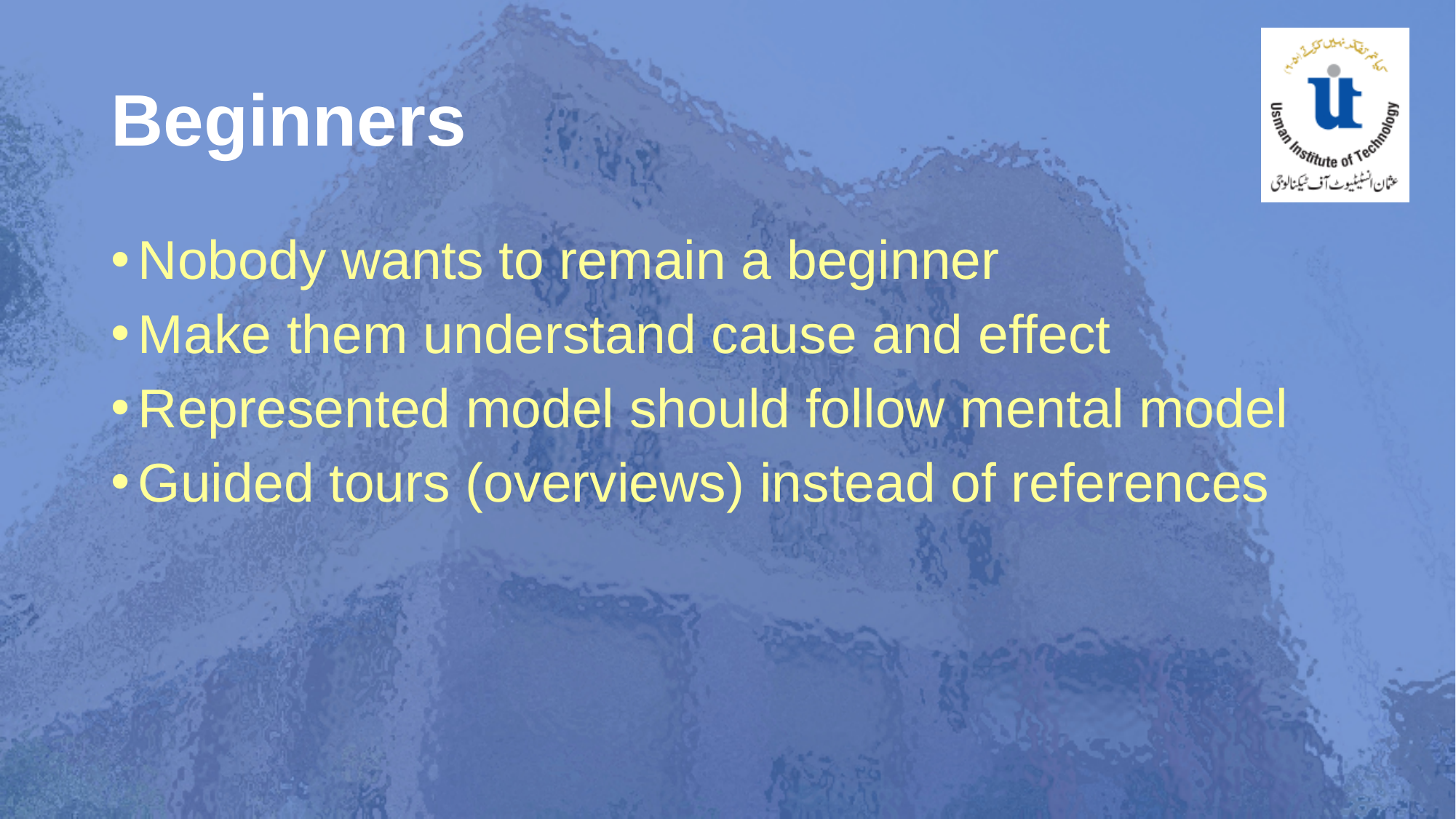

# Beginners
Nobody wants to remain a beginner
Make them understand cause and effect
Represented model should follow mental model
Guided tours (overviews) instead of references